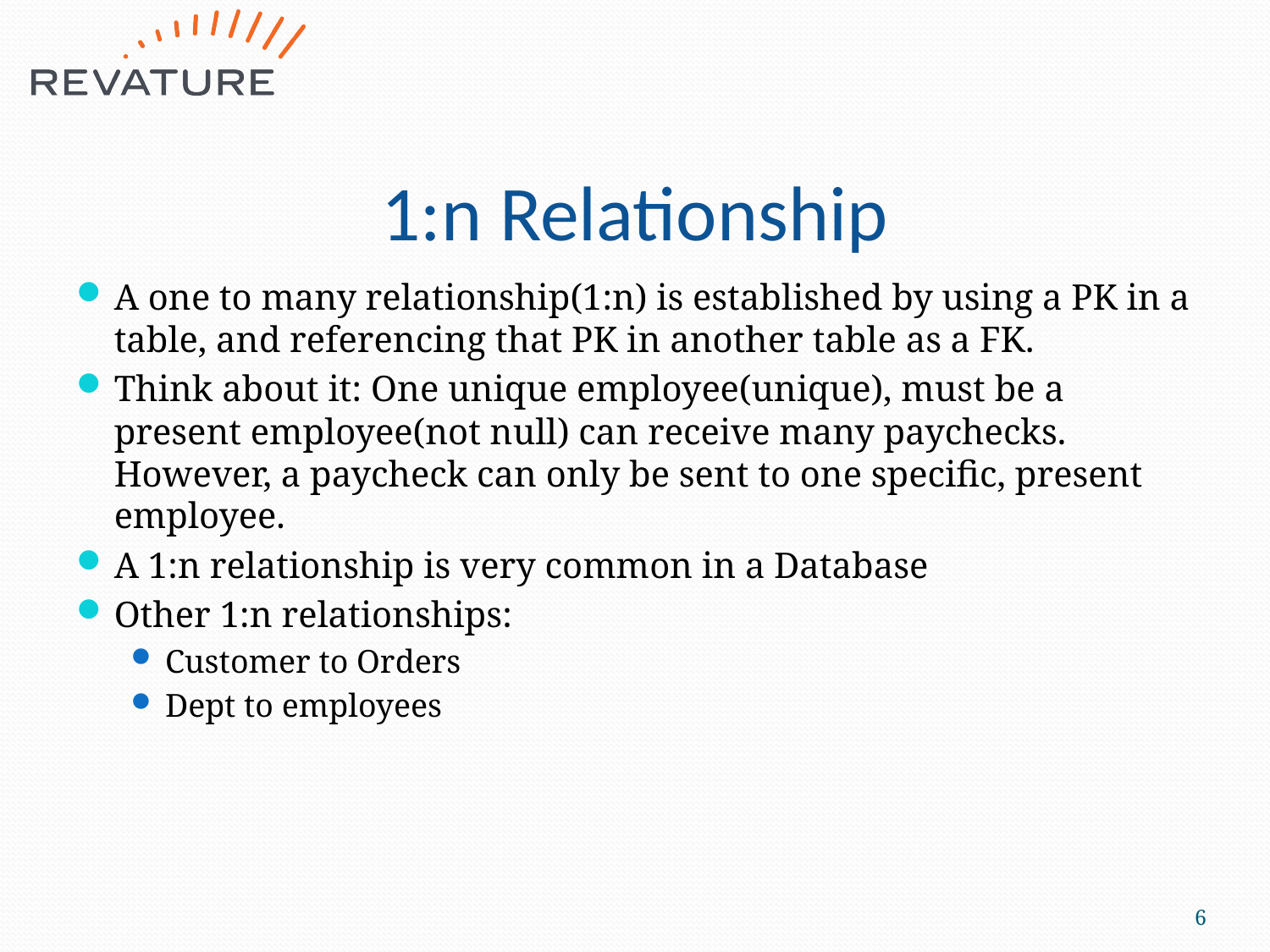

# 1:n Relationship
A one to many relationship(1:n) is established by using a PK in a table, and referencing that PK in another table as a FK.
Think about it: One unique employee(unique), must be a present employee(not null) can receive many paychecks. However, a paycheck can only be sent to one specific, present employee.
A 1:n relationship is very common in a Database
Other 1:n relationships:
Customer to Orders
Dept to employees
6